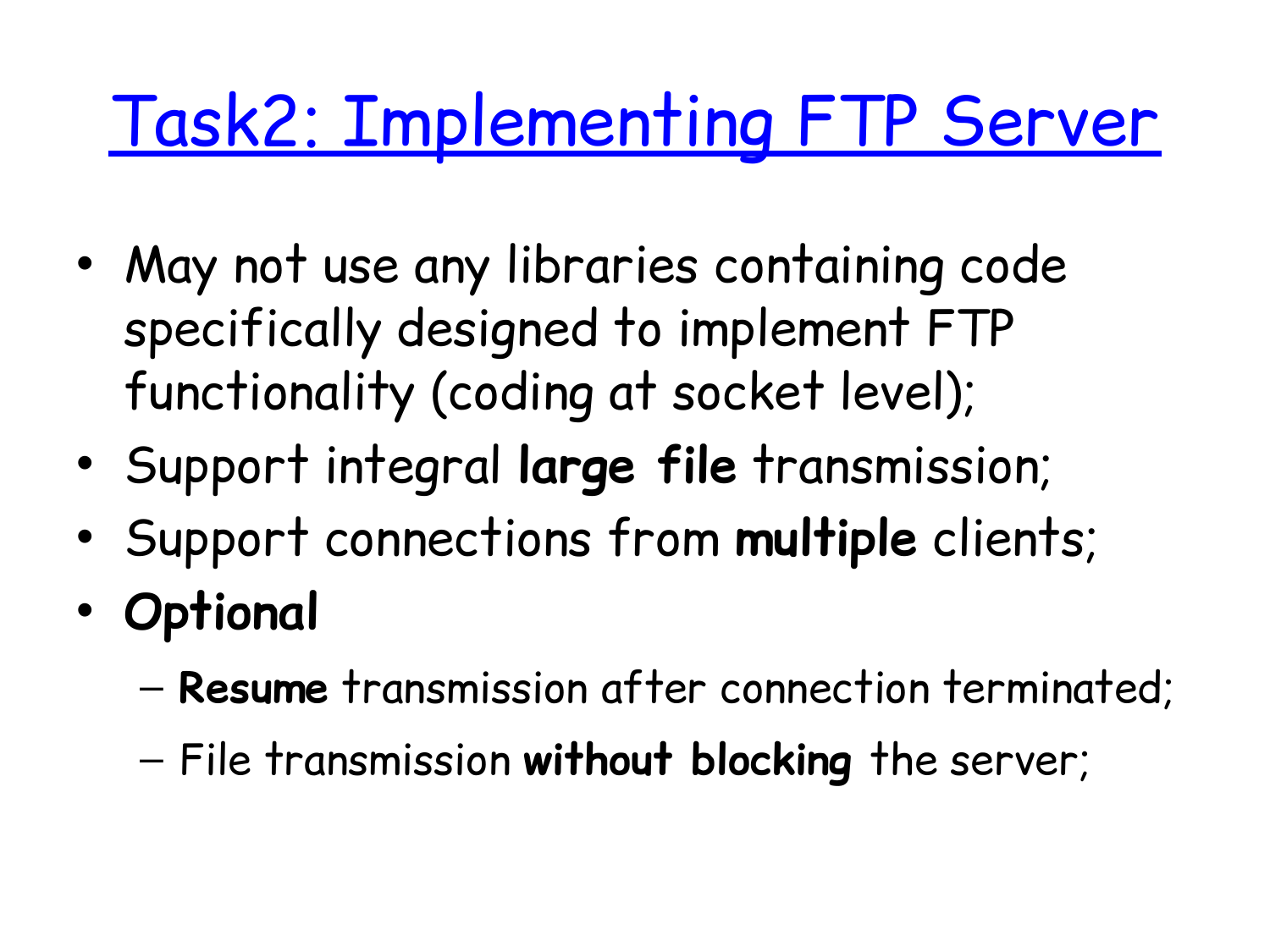

# Task2: Implementing FTP Server
May not use any libraries containing code specifically designed to implement FTP functionality (coding at socket level);
Support integral large file transmission;
Support connections from multiple clients;
Optional
Resume transmission after connection terminated;
File transmission without blocking the server;